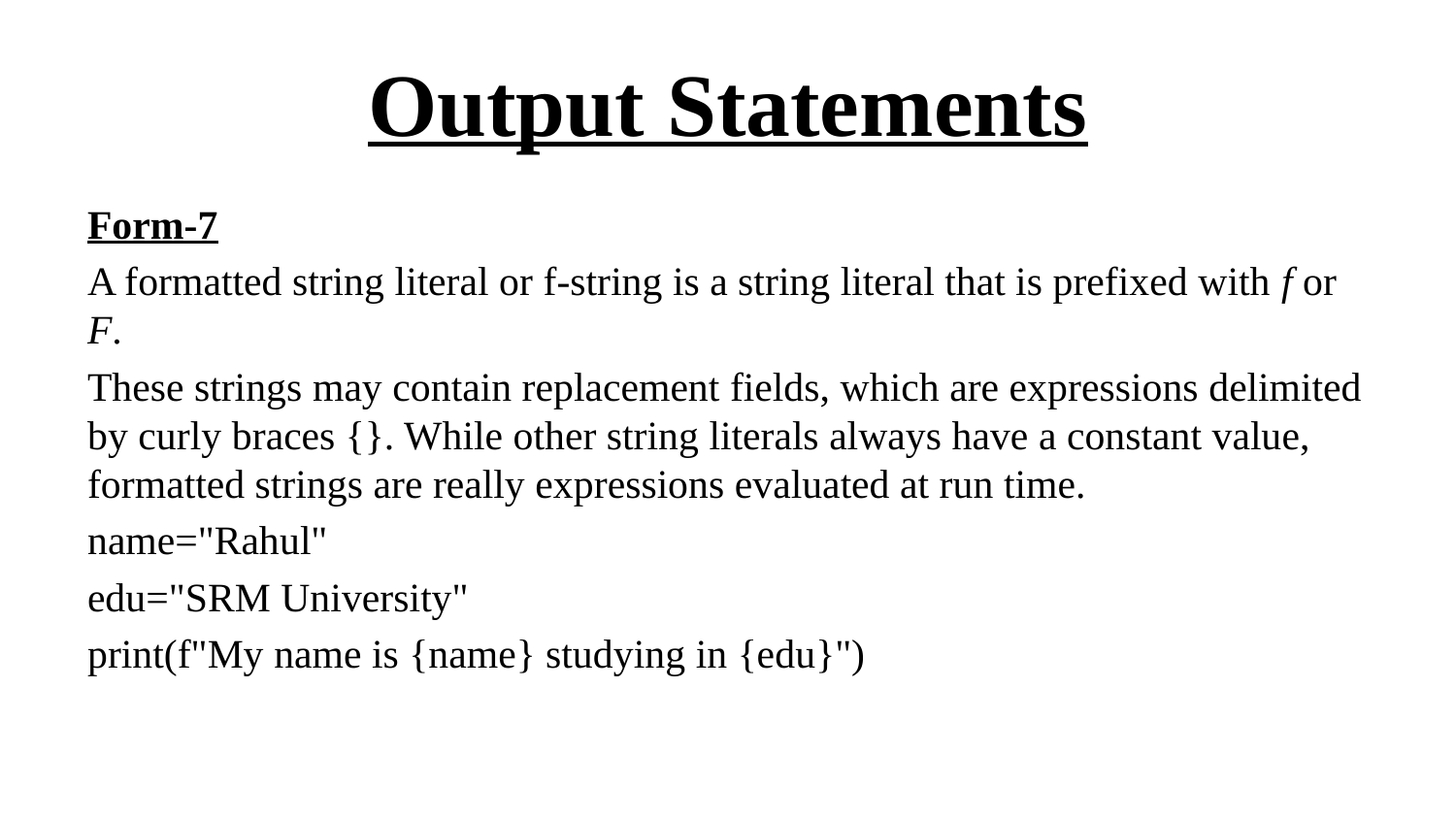

# Output Statements
Form-7
A formatted string literal or f-string is a string literal that is prefixed with f or F.
These strings may contain replacement fields, which are expressions delimited by curly braces {}. While other string literals always have a constant value, formatted strings are really expressions evaluated at run time.
name="Rahul"
edu="SRM University"
print(f"My name is {name} studying in {edu}")